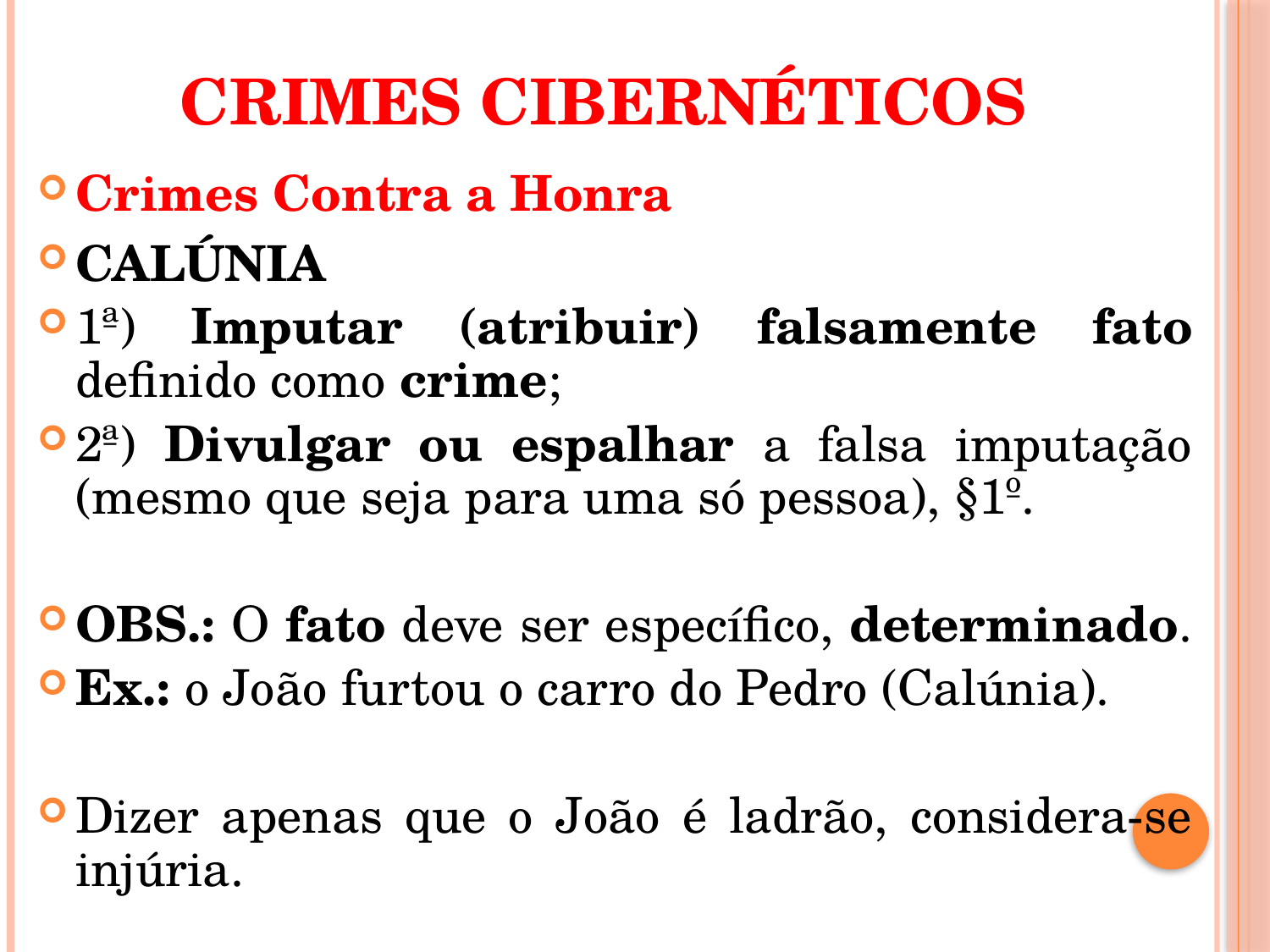

# CRIMES CIBERNÉTICOS
Crimes Contra a Honra
CALÚNIA
1ª) Imputar (atribuir) falsamente fato definido como crime;
2ª) Divulgar ou espalhar a falsa imputação (mesmo que seja para uma só pessoa), §1º.

OBS.: O fato deve ser específico, determinado.
Ex.: o João furtou o carro do Pedro (Calúnia).

Dizer apenas que o João é ladrão, considera-se injúria.